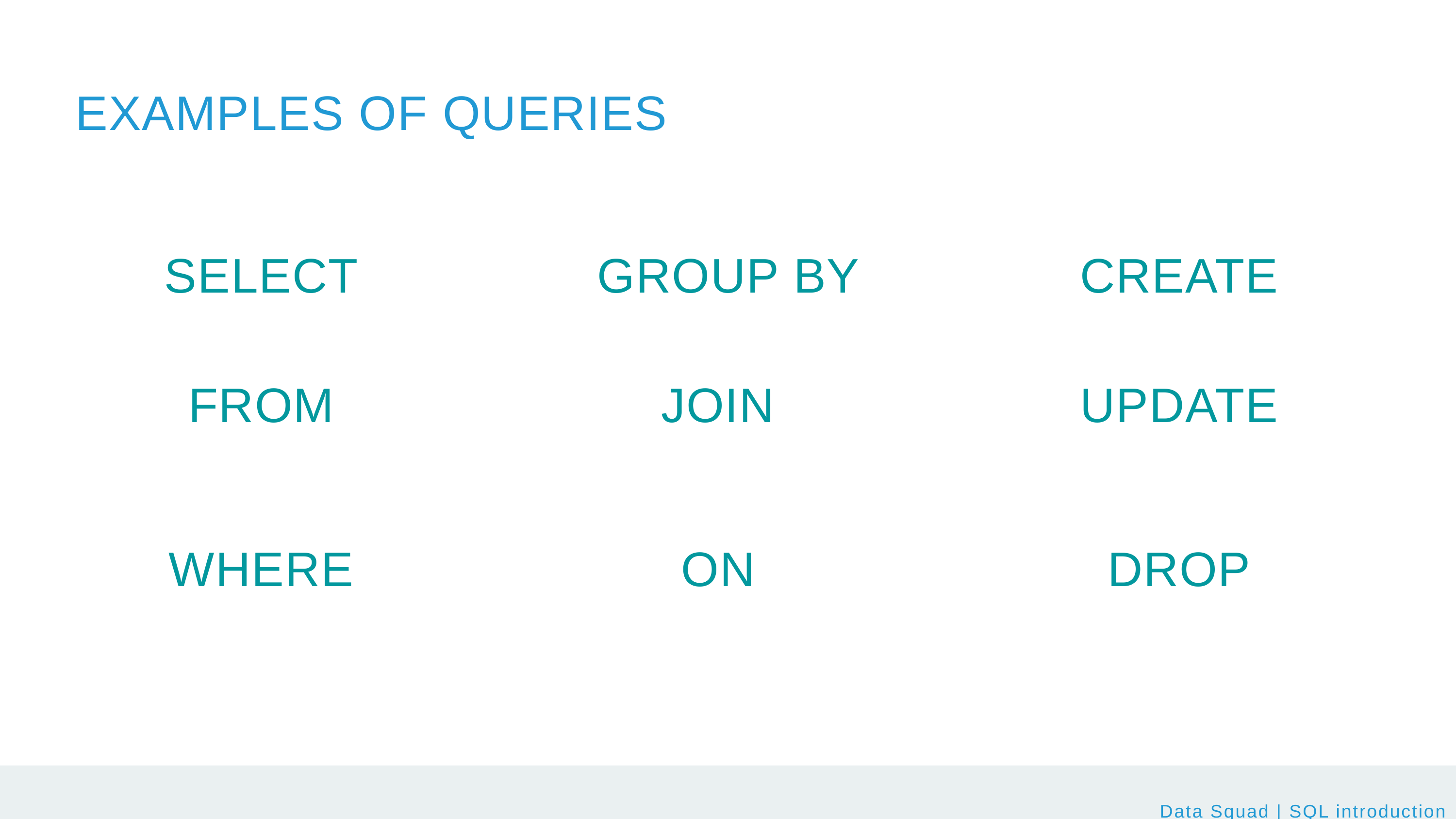

EXAMPLES OF QUERIES
SELECT
GROUP BY
CREATE
FROM
JOIN
UPDATE
WHERE
ON
DROP

Data Squad | SQL introduction